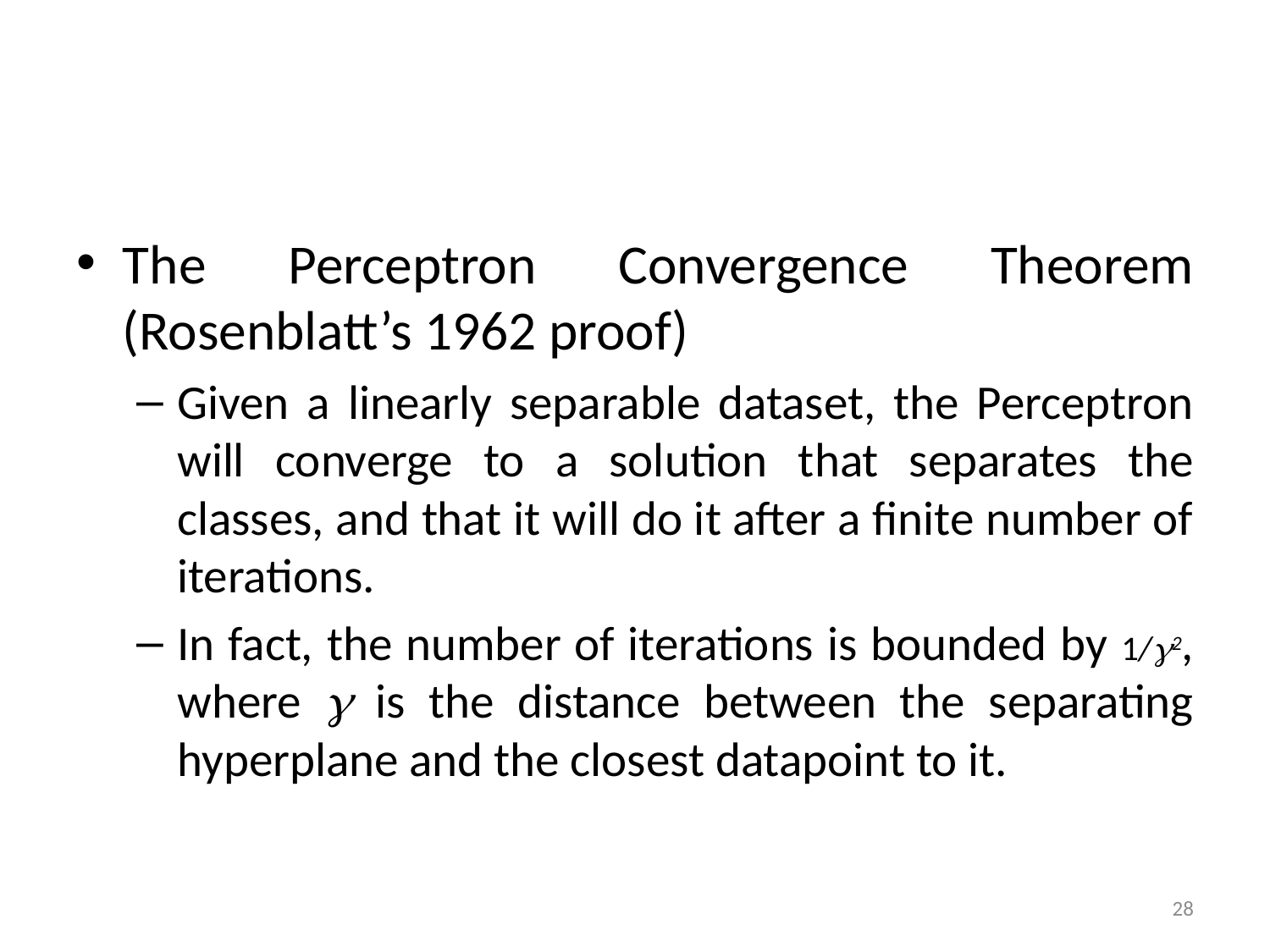

#
The Perceptron Convergence Theorem (Rosenblatt’s 1962 proof)
Given a linearly separable dataset, the Perceptron will converge to a solution that separates the classes, and that it will do it after a finite number of iterations.
In fact, the number of iterations is bounded by 1/γ2, where γ is the distance between the separating hyperplane and the closest datapoint to it.
28